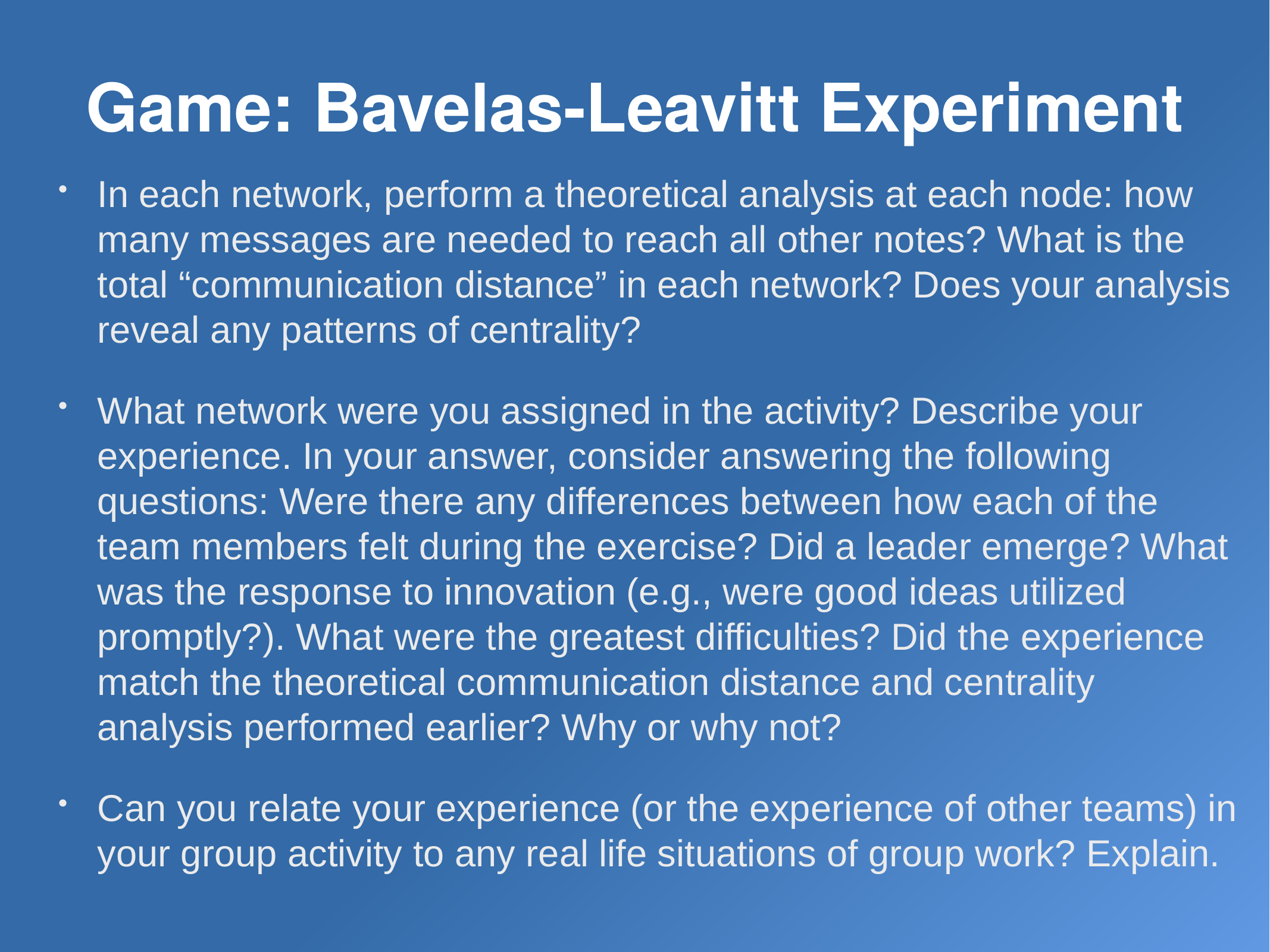

# Game: Bavelas-Leavitt Experiment
In each network, perform a theoretical analysis at each node: how many messages are needed to reach all other notes? What is the total “communication distance” in each network? Does your analysis reveal any patterns of centrality?
What network were you assigned in the activity? Describe your experience. In your answer, consider answering the following questions: Were there any differences between how each of the team members felt during the exercise? Did a leader emerge? What was the response to innovation (e.g., were good ideas utilized promptly?). What were the greatest difficulties? Did the experience match the theoretical communication distance and centrality analysis performed earlier? Why or why not?
Can you relate your experience (or the experience of other teams) in your group activity to any real life situations of group work? Explain.